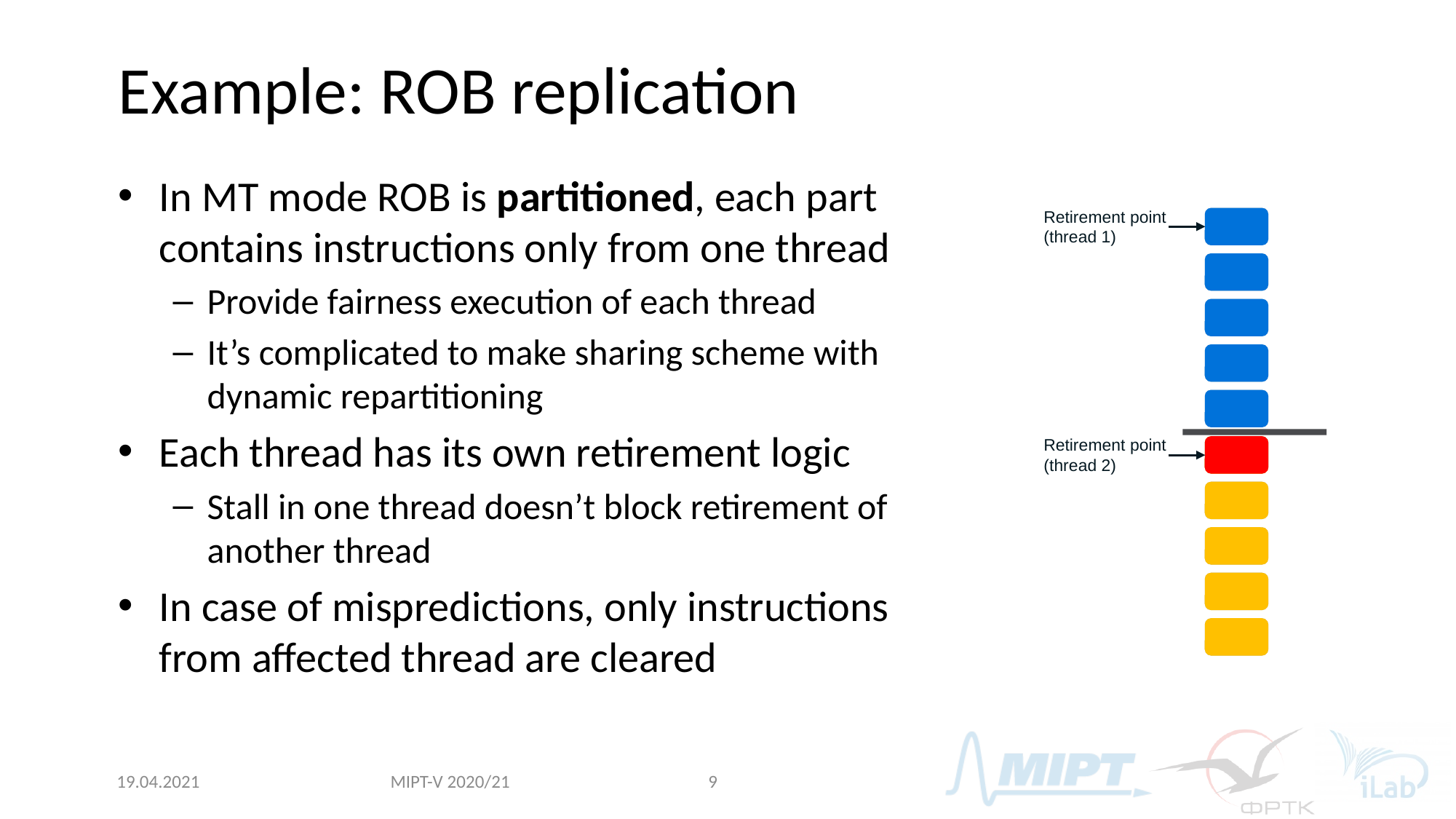

# Example: ROB replication
In MT mode ROB is partitioned, each part contains instructions only from one thread
Provide fairness execution of each thread
It’s complicated to make sharing scheme with dynamic repartitioning
Each thread has its own retirement logic
Stall in one thread doesn’t block retirement of another thread
In case of mispredictions, only instructions from affected thread are cleared
Retirement point
(thread 1)

Retirement point
(thread 2)

MIPT-V 2020/21
19.04.2021
9